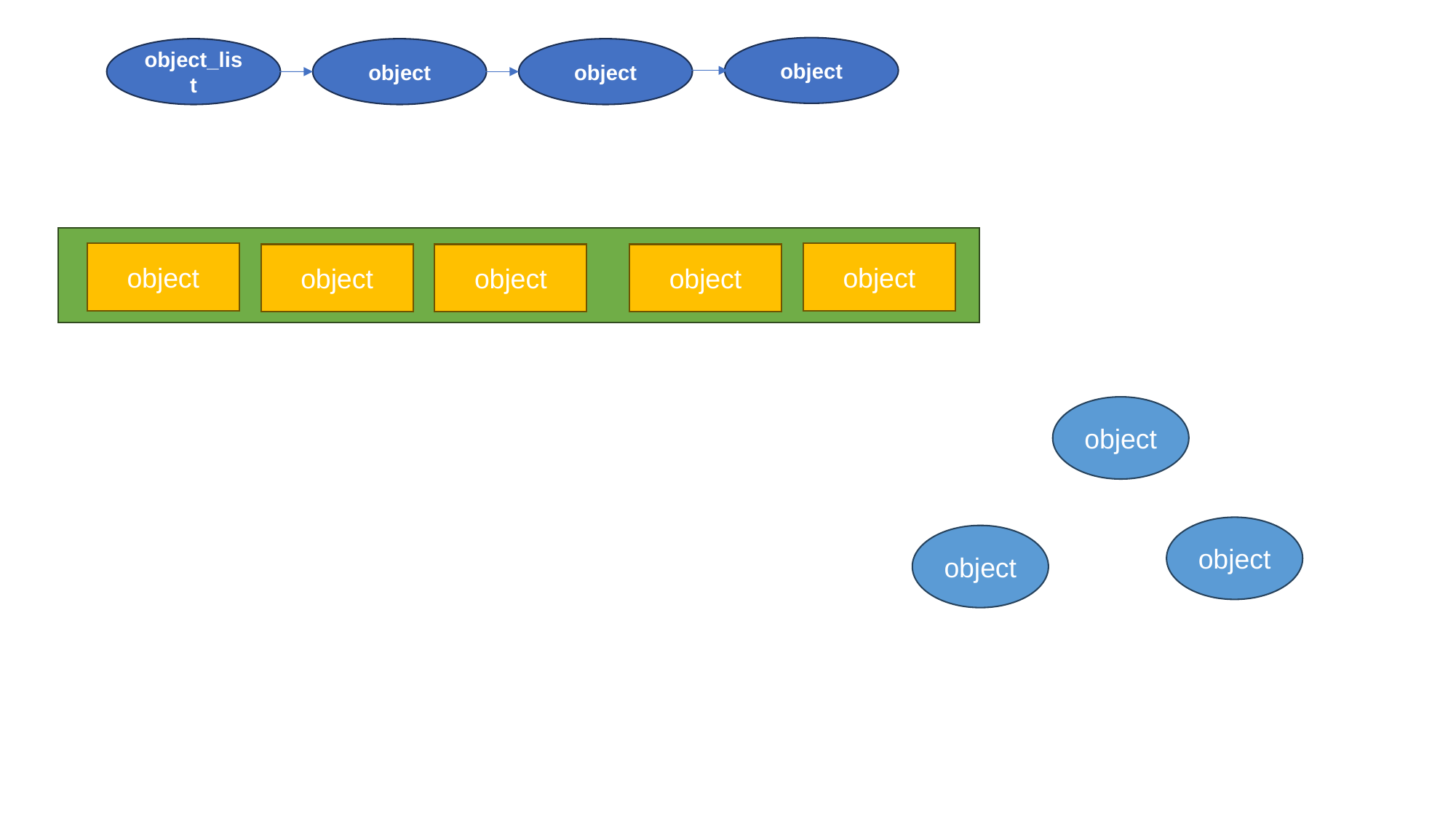

object
object_list
object
object

object
object
object
object
object
object
object
object